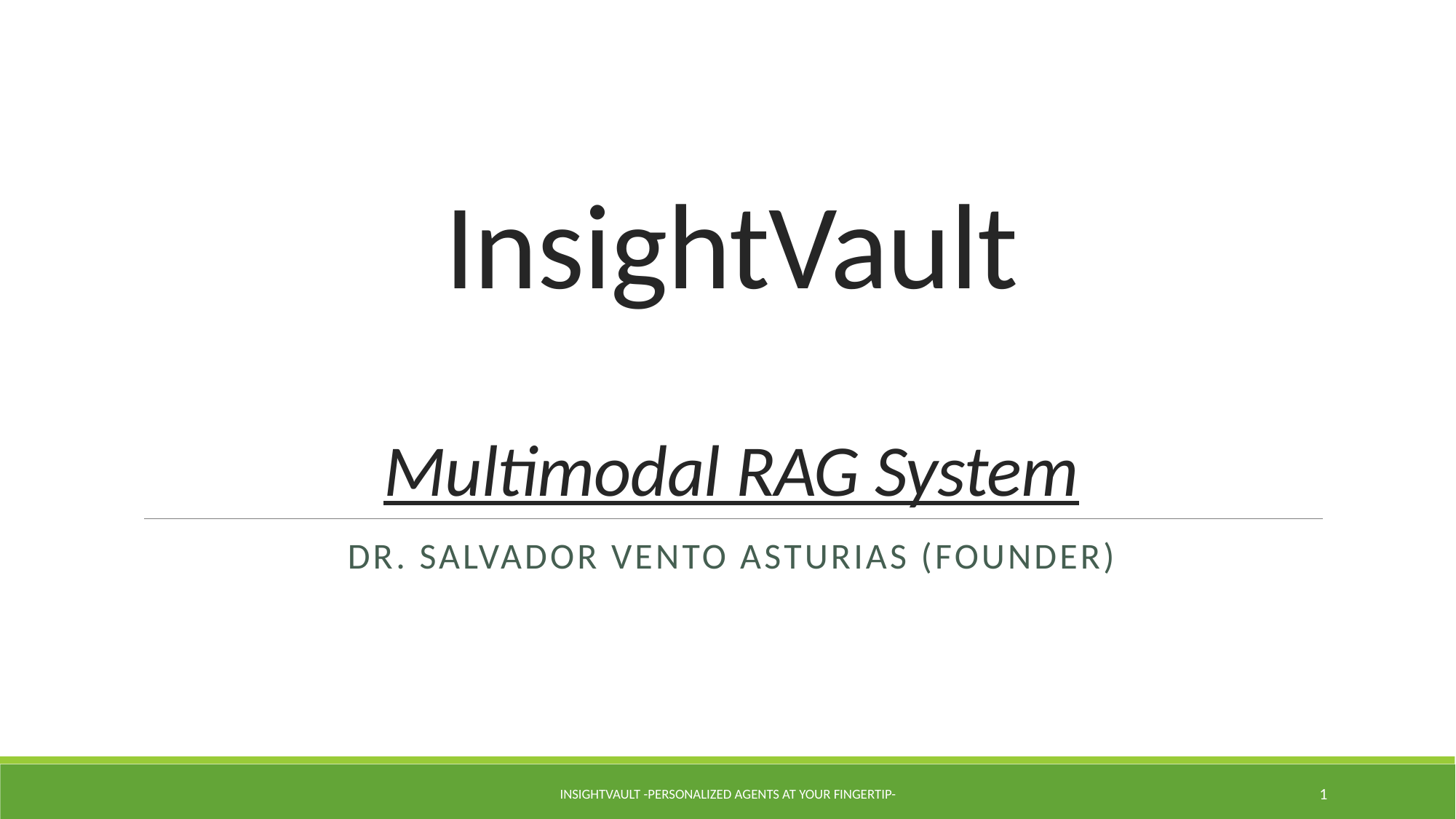

# InsightVault Multimodal RAG System
Dr. Salvador vento asturias (Founder)
InsightVault -Personalized agents at your fingertip-
1